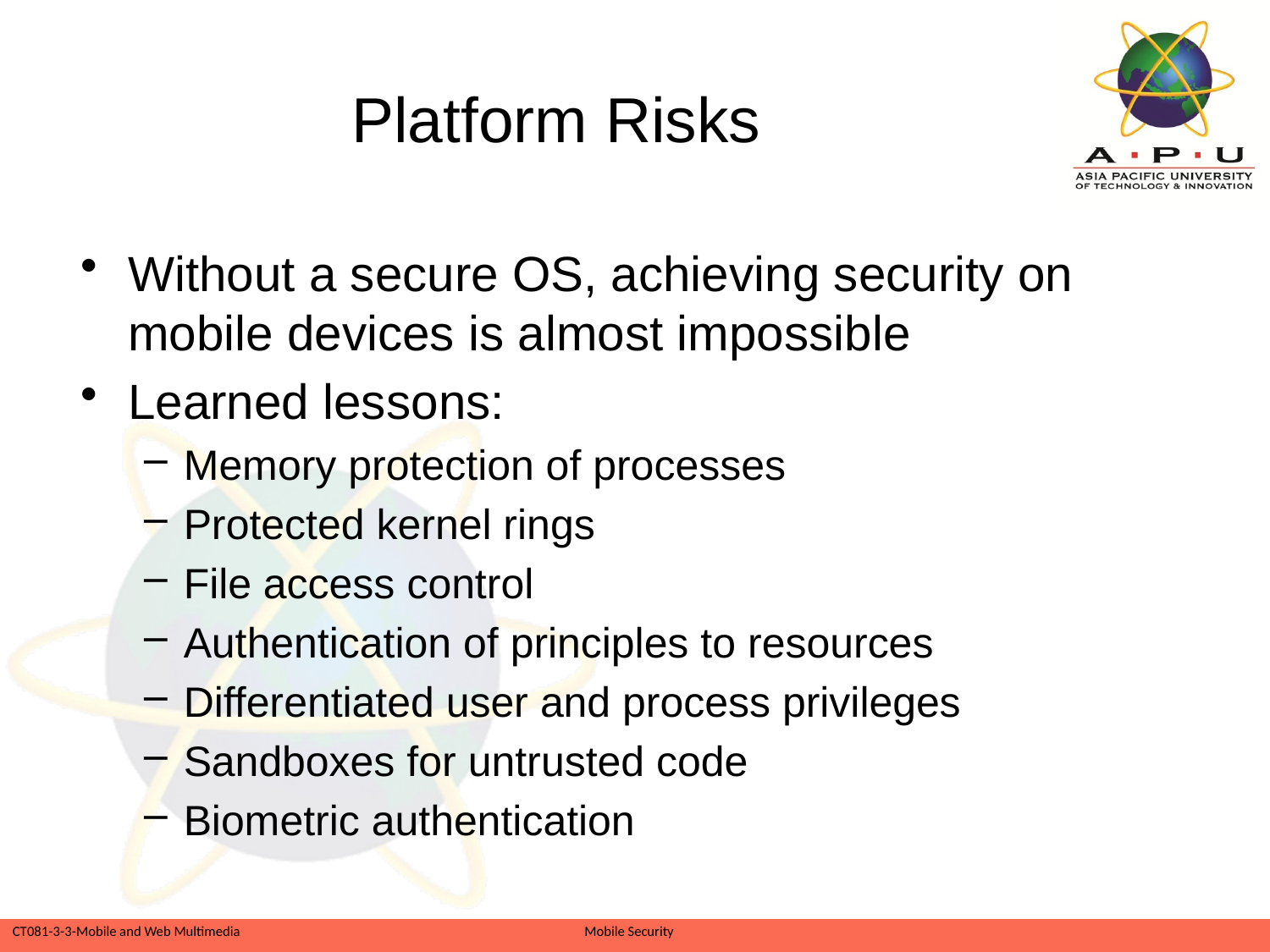

# Platform Risks
Without a secure OS, achieving security on mobile devices is almost impossible
Learned lessons:
Memory protection of processes
Protected kernel rings
File access control
Authentication of principles to resources
Differentiated user and process privileges
Sandboxes for untrusted code
Biometric authentication